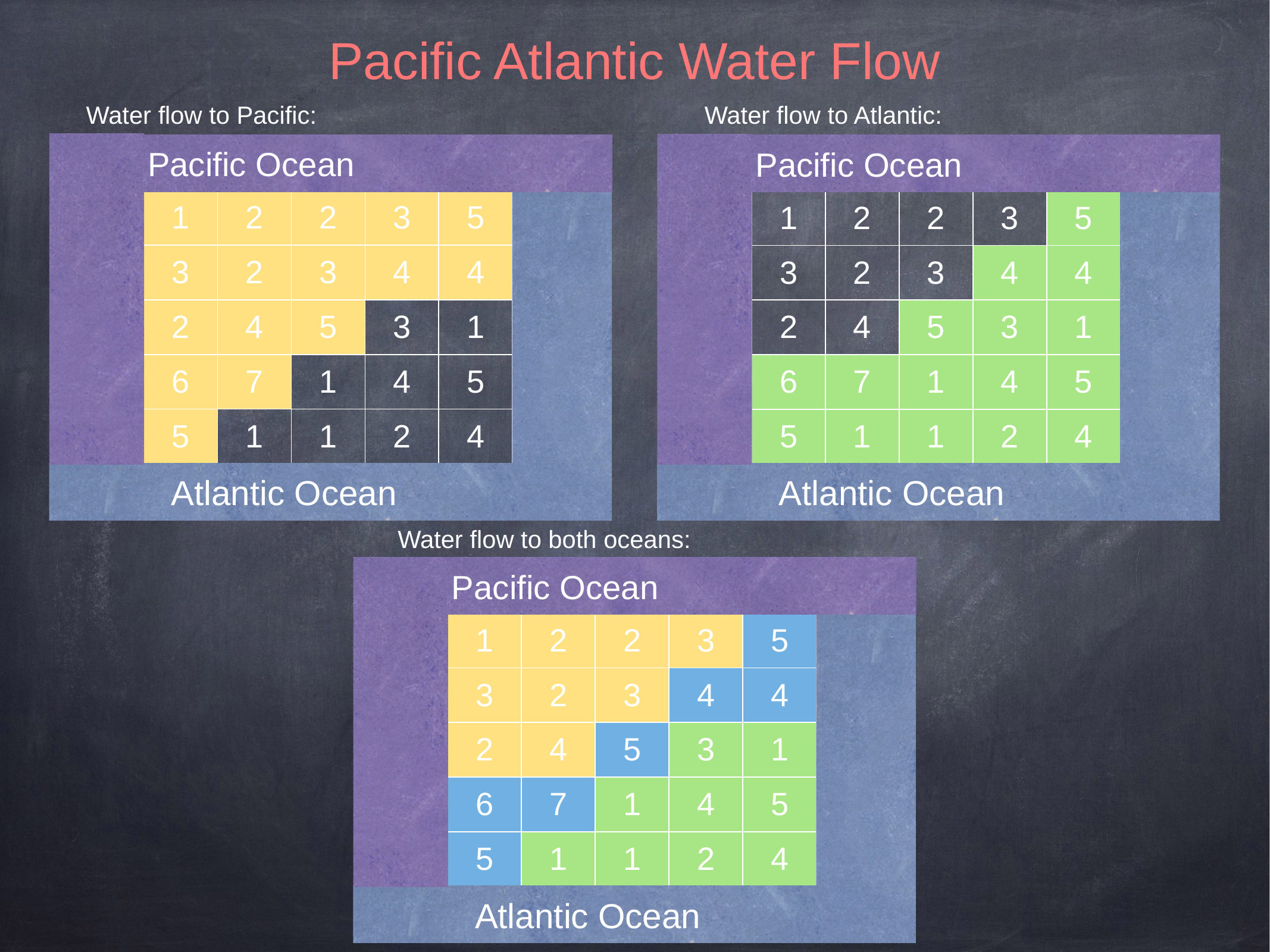

Pacific Atlantic Water Flow
Water flow to Pacific:
Water flow to Atlantic:

Pacific Ocean
Pacific Ocean

| 1 | 2 | 2 | 3 | 5 |
| --- | --- | --- | --- | --- |
| 3 | 2 | 3 | 4 | 4 |
| 2 | 4 | 5 | 3 | 1 |
| 6 | 7 | 1 | 4 | 5 |
| 5 | 1 | 1 | 2 | 4 |
| 1 | 2 | 2 | 3 | 5 |
| --- | --- | --- | --- | --- |
| 3 | 2 | 3 | 4 | 4 |
| 2 | 4 | 5 | 3 | 1 |
| 6 | 7 | 1 | 4 | 5 |
| 5 | 1 | 1 | 2 | 4 |
Atlantic Ocean
Atlantic Ocean
Water flow to both oceans:
Pacific Ocean

| 1 | 2 | 2 | 3 | 5 |
| --- | --- | --- | --- | --- |
| 3 | 2 | 3 | 4 | 4 |
| 2 | 4 | 5 | 3 | 1 |
| 6 | 7 | 1 | 4 | 5 |
| 5 | 1 | 1 | 2 | 4 |
Atlantic Ocean